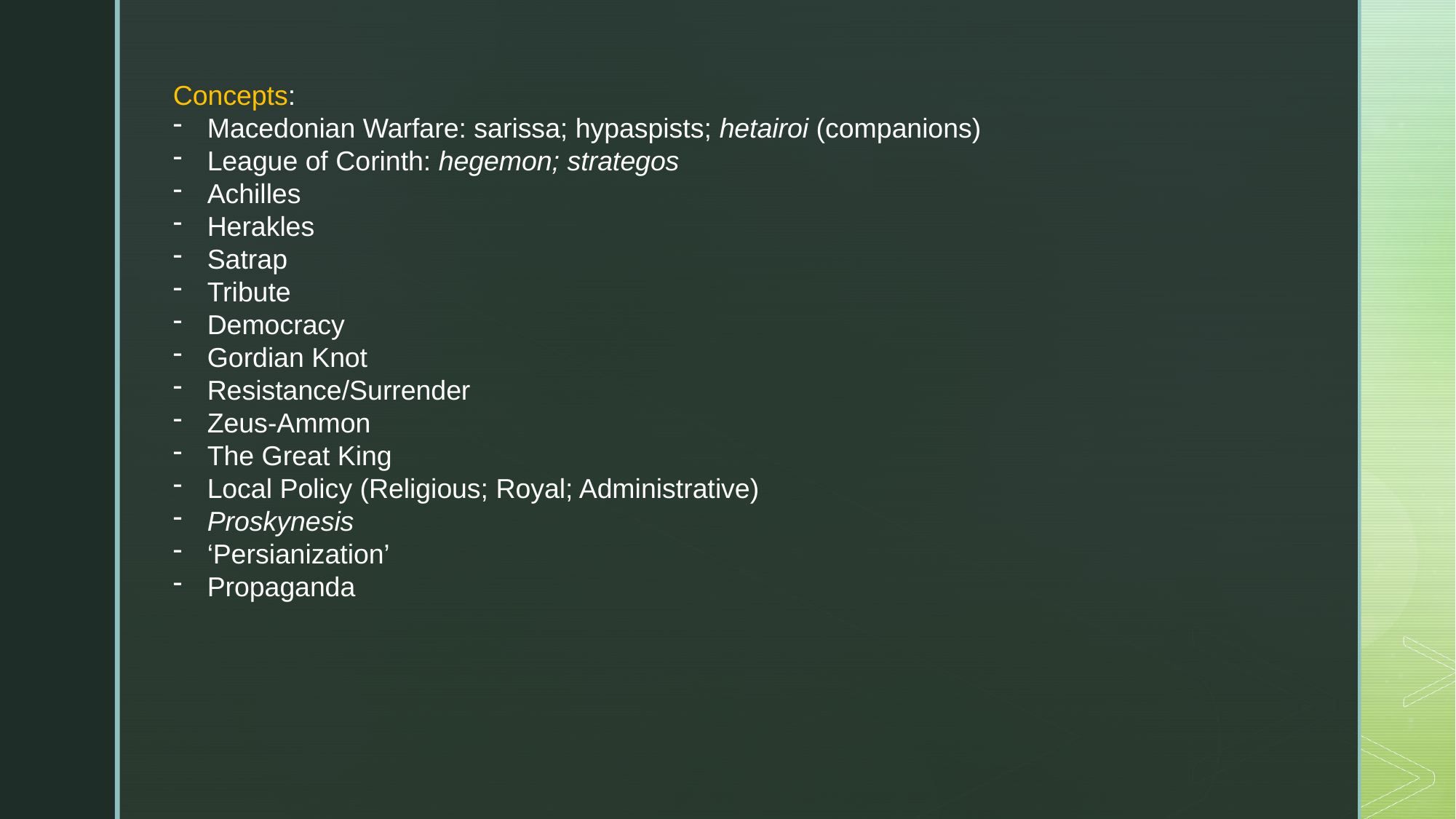

Concepts:
Macedonian Warfare: sarissa; hypaspists; hetairoi (companions)
League of Corinth: hegemon; strategos
Achilles
Herakles
Satrap
Tribute
Democracy
Gordian Knot
Resistance/Surrender
Zeus-Ammon
The Great King
Local Policy (Religious; Royal; Administrative)
Proskynesis
‘Persianization’
Propaganda